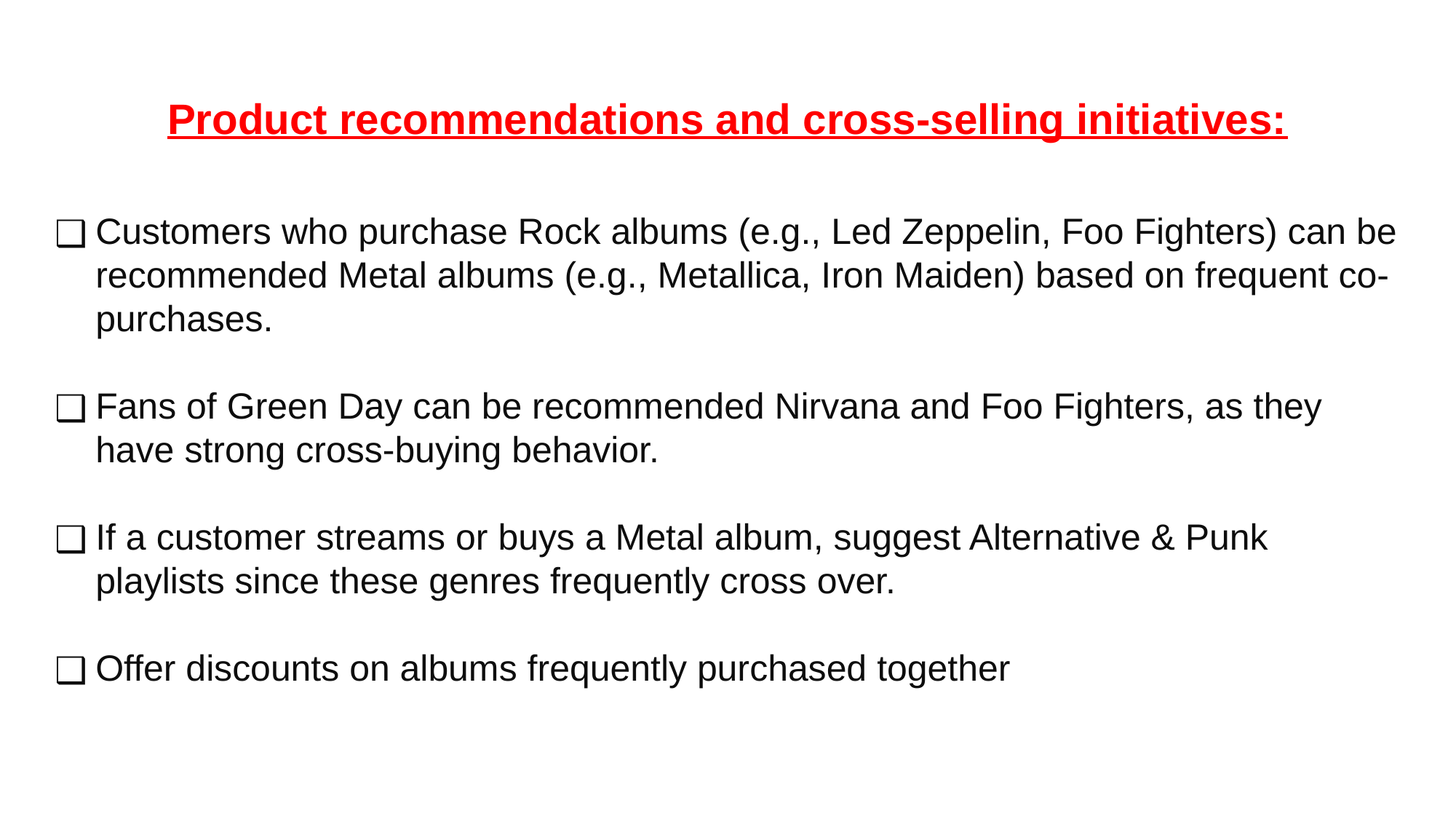

Product recommendations and cross-selling initiatives:

Customers who purchase Rock albums (e.g., Led Zeppelin, Foo Fighters) can be recommended Metal albums (e.g., Metallica, Iron Maiden) based on frequent co-purchases.

Fans of Green Day can be recommended Nirvana and Foo Fighters, as they have strong cross-buying behavior.

If a customer streams or buys a Metal album, suggest Alternative & Punk playlists since these genres frequently cross over.

Offer discounts on albums frequently purchased together